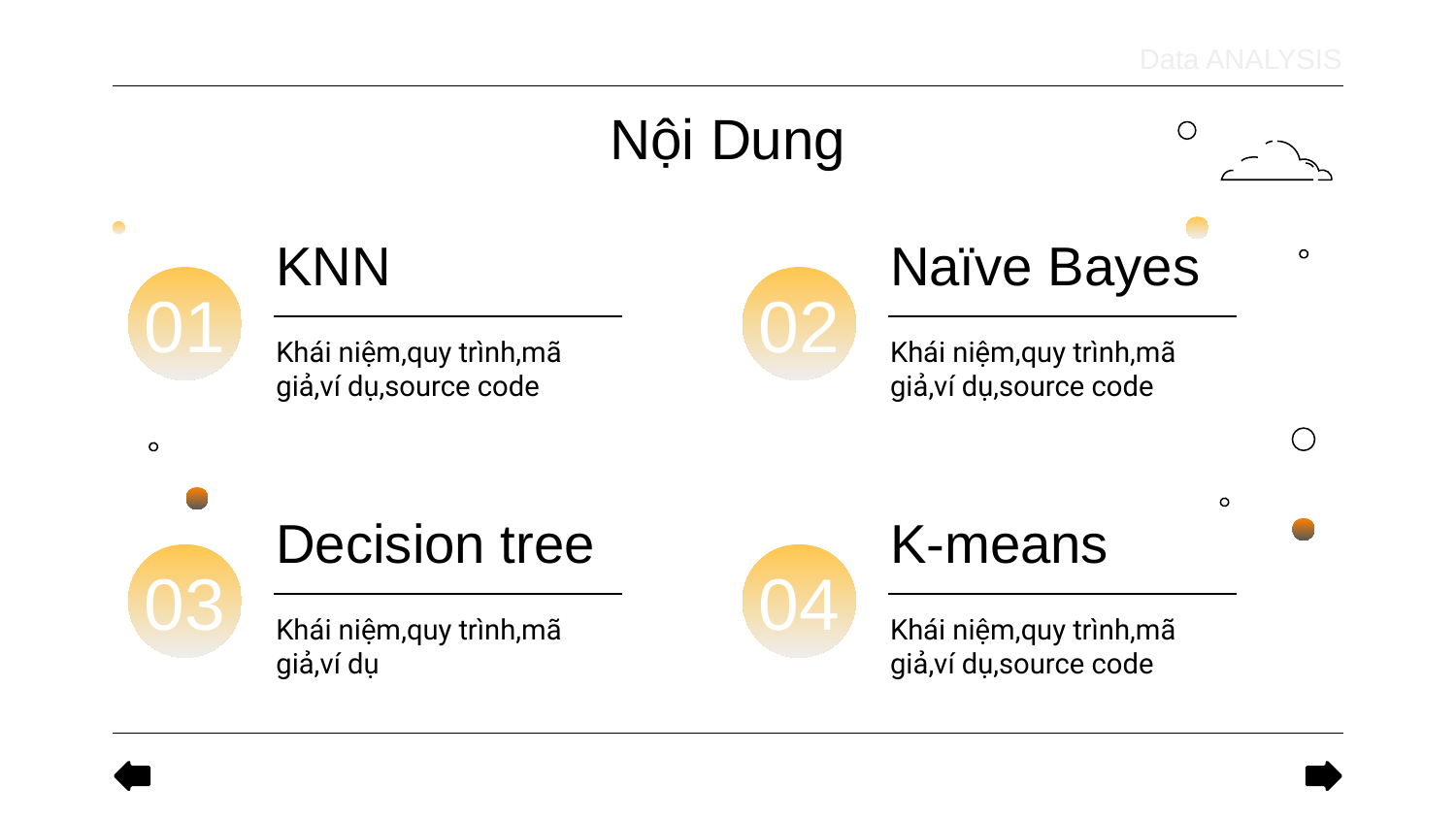

Data ANALYSIS
Nội Dung

# KNN
Naïve Bayes

01
02
Khái niệm,quy trình,mã giả,ví dụ,source code
Khái niệm,quy trình,mã giả,ví dụ,source code

Decision tree
K-means

03
04
Khái niệm,quy trình,mã giả,ví dụ
Khái niệm,quy trình,mã giả,ví dụ,source code